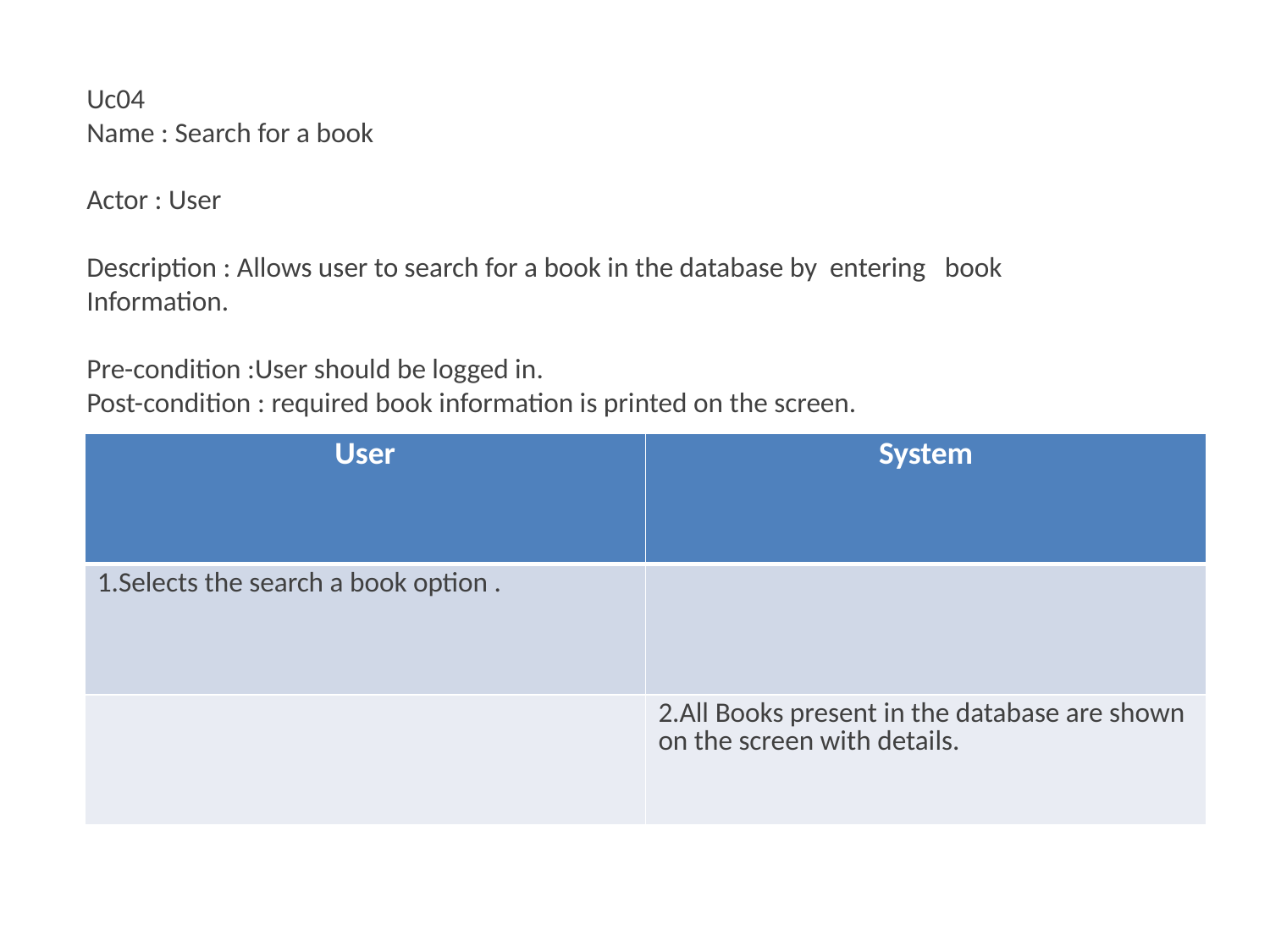

Uc04
Name : Search for a book

Actor : User

Description : Allows user to search for a book in the database by  entering   book                Information.

Pre-condition :User should be logged in.
Post-condition : required book information is printed on the screen.

| User | System |
| --- | --- |
| 1.Selects the search a book option . |  |
|  | 2.All Books present in the database are shown on the screen with details. |